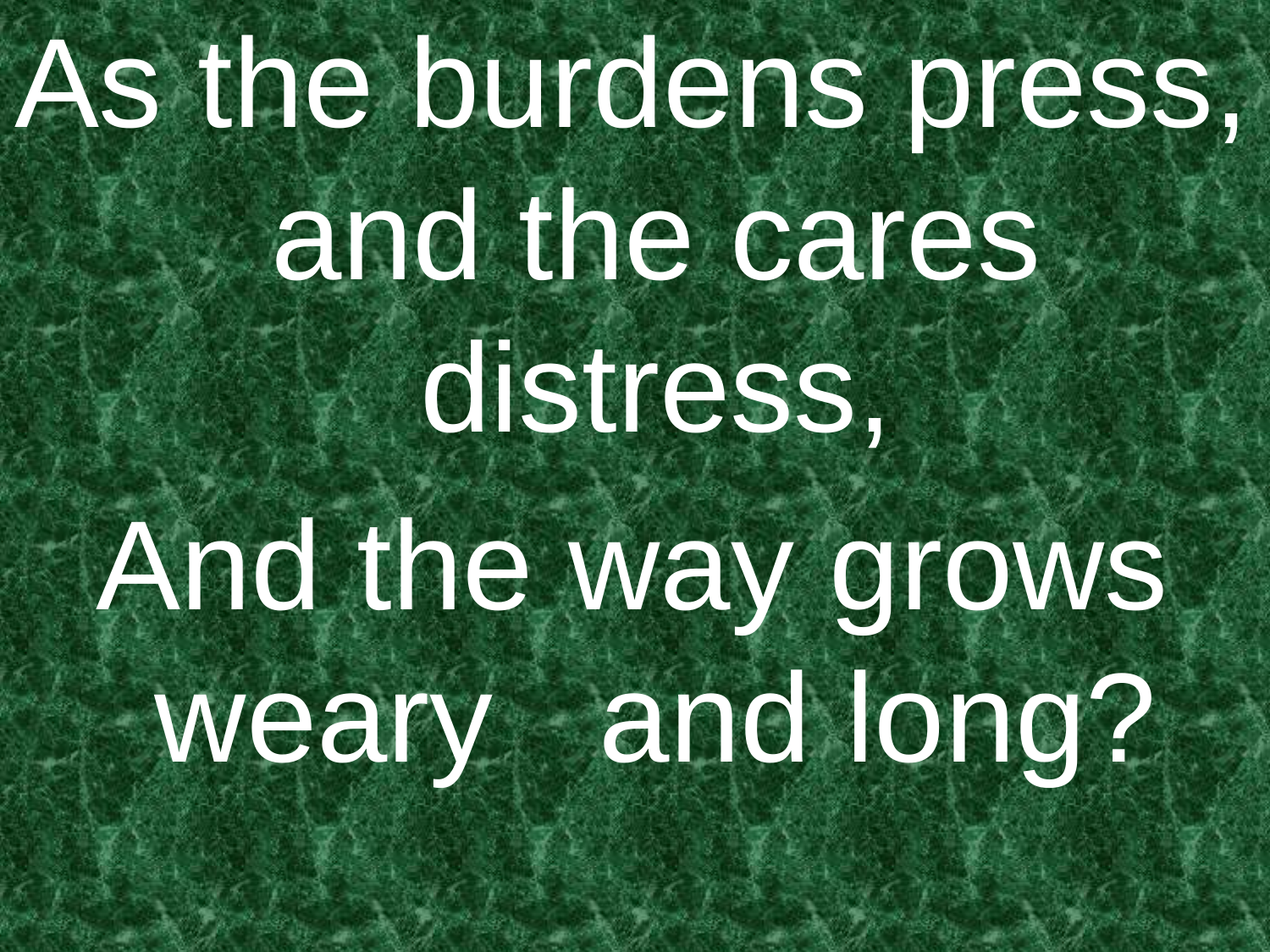

As the burdens press, and the cares distress,
And the way grows weary   and long?